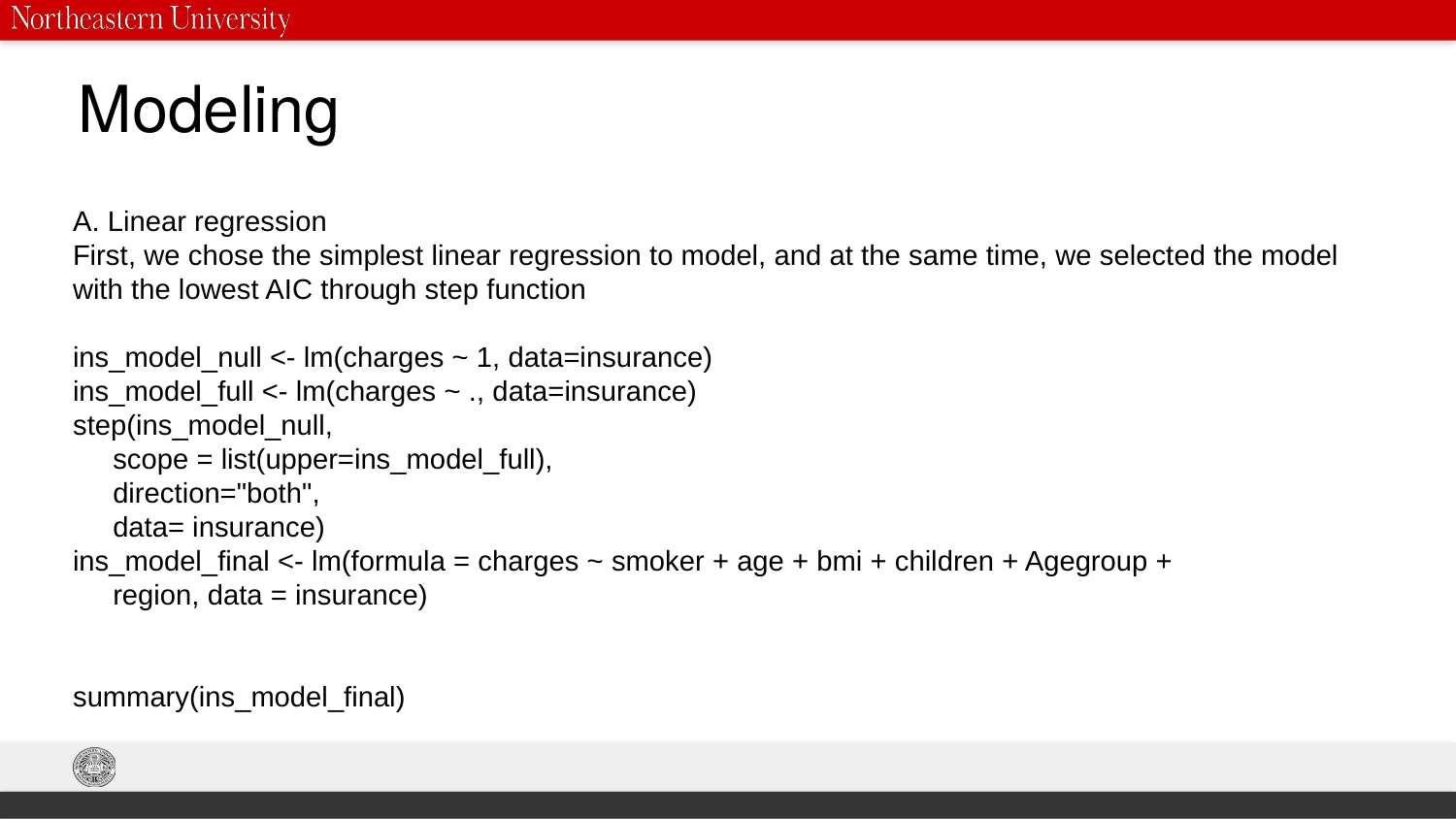

# Modeling
A. Linear regression
First, we chose the simplest linear regression to model, and at the same time, we selected the model with the lowest AIC through step function

ins_model_null <- lm(charges ~ 1, data=insurance)
ins_model_full <- lm(charges ~ ., data=insurance)
step(ins_model_null,
     scope = list(upper=ins_model_full),
     direction="both",
     data= insurance)
ins_model_final <- lm(formula = charges ~ smoker + age + bmi + children + Agegroup +
     region, data = insurance)

summary(ins_model_final)